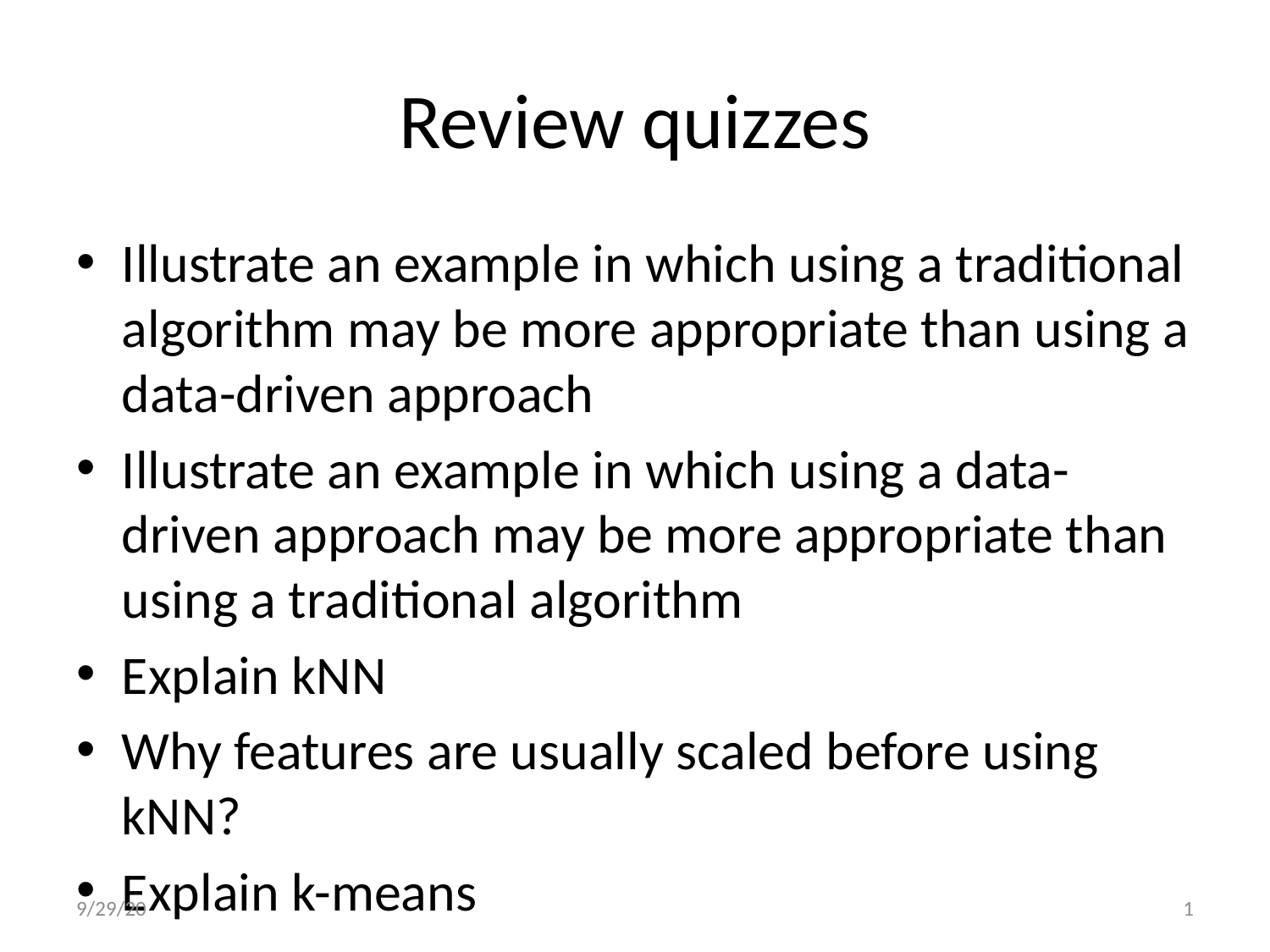

# Review quizzes
Illustrate an example in which using a traditional algorithm may be more appropriate than using a data-driven approach
Illustrate an example in which using a data-driven approach may be more appropriate than using a traditional algorithm
Explain kNN
Why features are usually scaled before using kNN?
Explain k-means
9/29/20
1